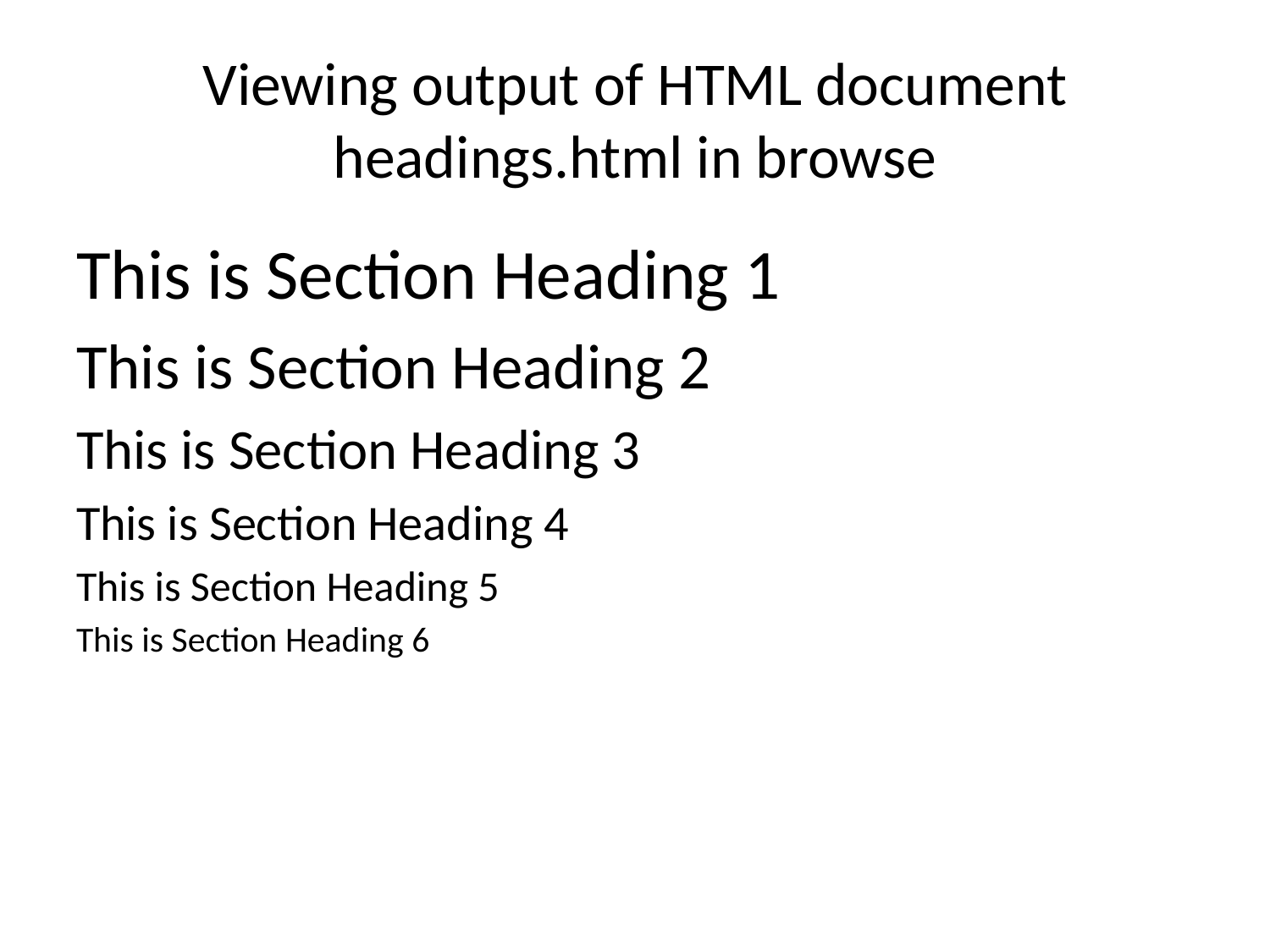

# Viewing output of HTML document headings.html in browse
This is Section Heading 1
This is Section Heading 2
This is Section Heading 3
This is Section Heading 4
This is Section Heading 5
This is Section Heading 6